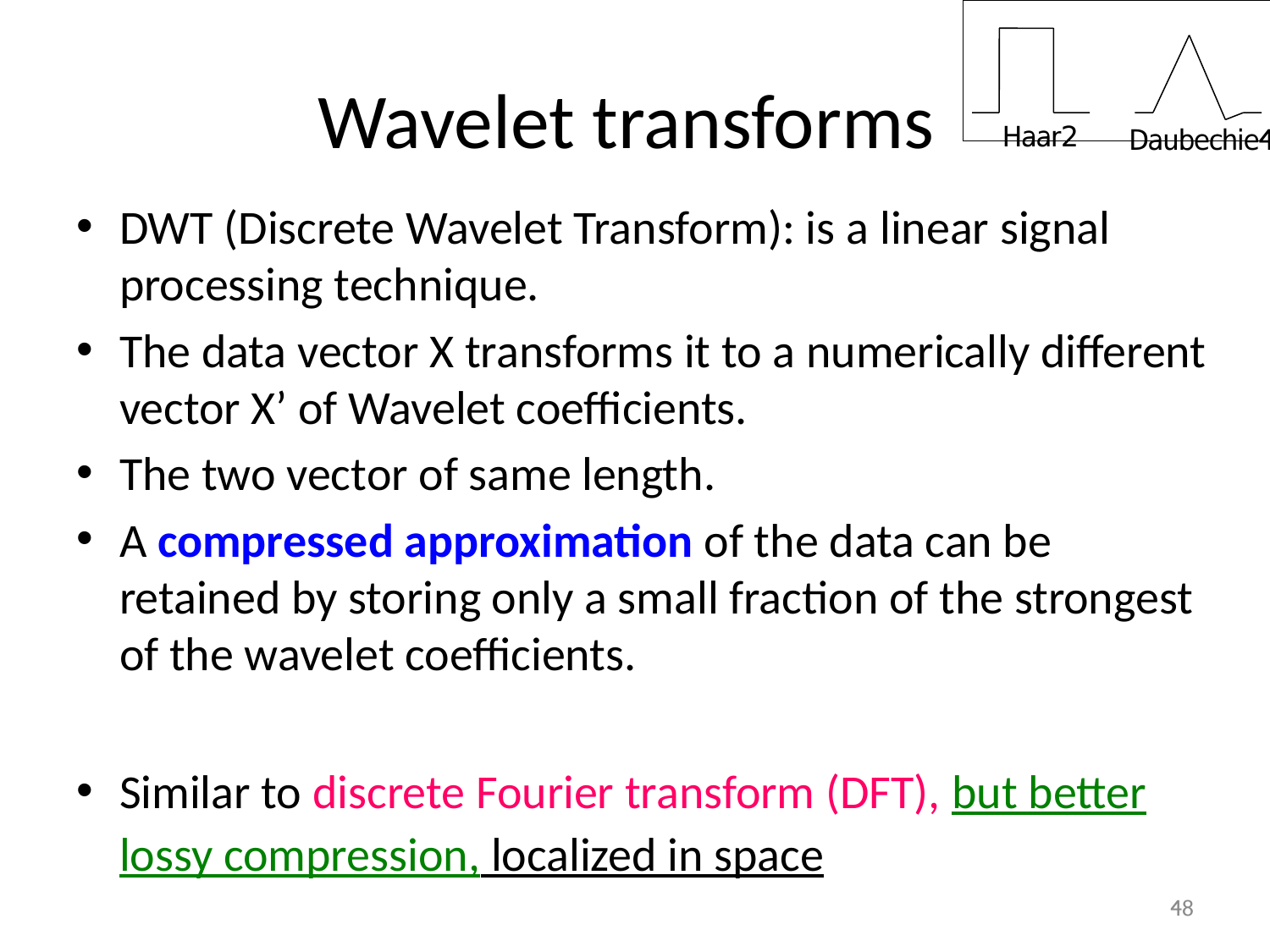

Haar2

Daubechie4

# Wavelet transforms
DWT (Discrete Wavelet Transform): is a linear signal processing technique.
The data vector X transforms it to a numerically different vector X’ of Wavelet coefficients.
The two vector of same length.
A compressed approximation of the data can be retained by storing only a small fraction of the strongest of the wavelet coefficients.

Similar to discrete Fourier transform (DFT), but better lossy compression, localized in space

48